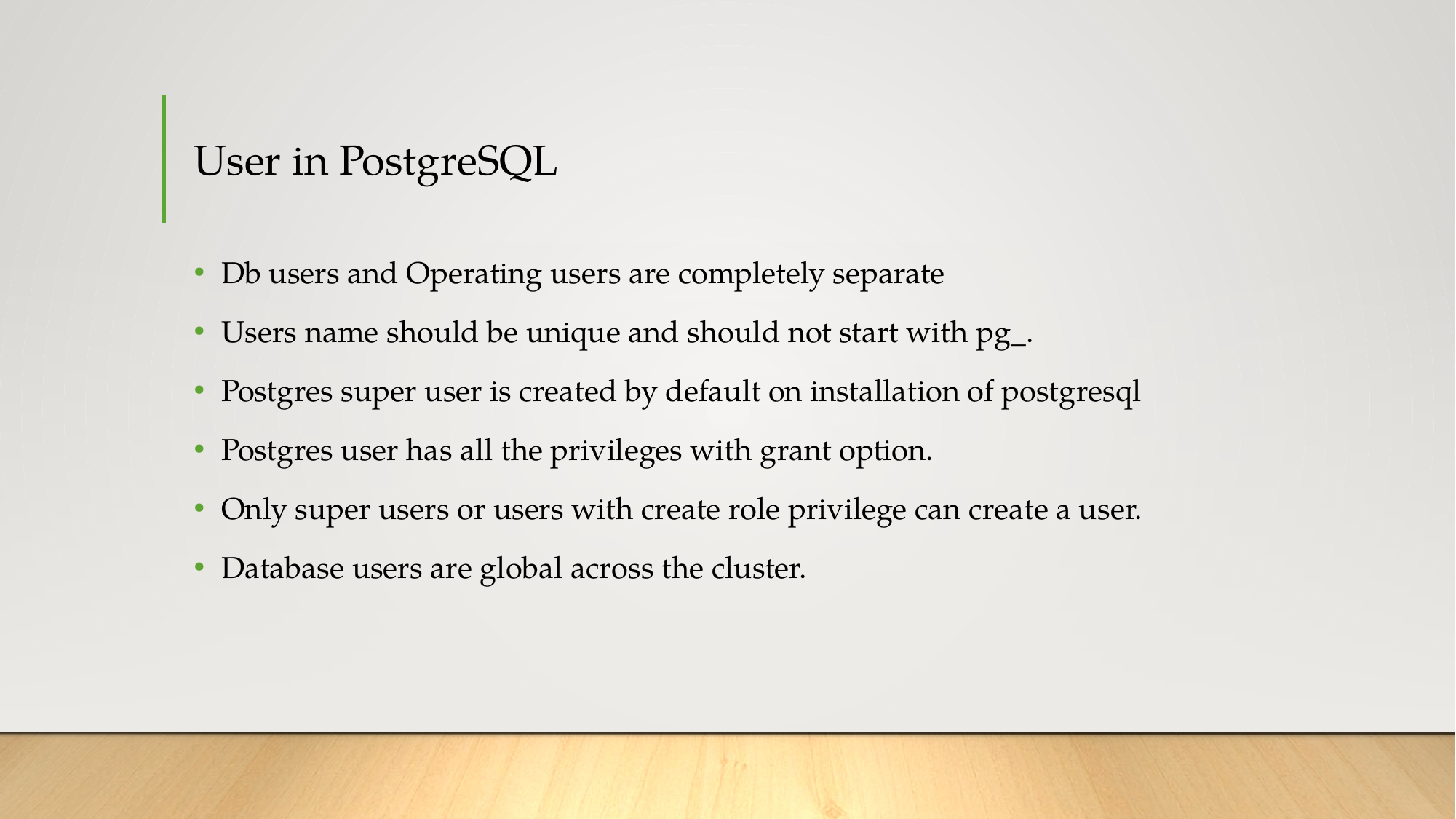

# User in PostgreSQL
Db users and Operating users are completely separate
Users name should be unique and should not start with pg_.
Postgres super user is created by default on installation of postgresql
Postgres user has all the privileges with grant option.
Only super users or users with create role privilege can create a user.
Database users are global across the cluster.